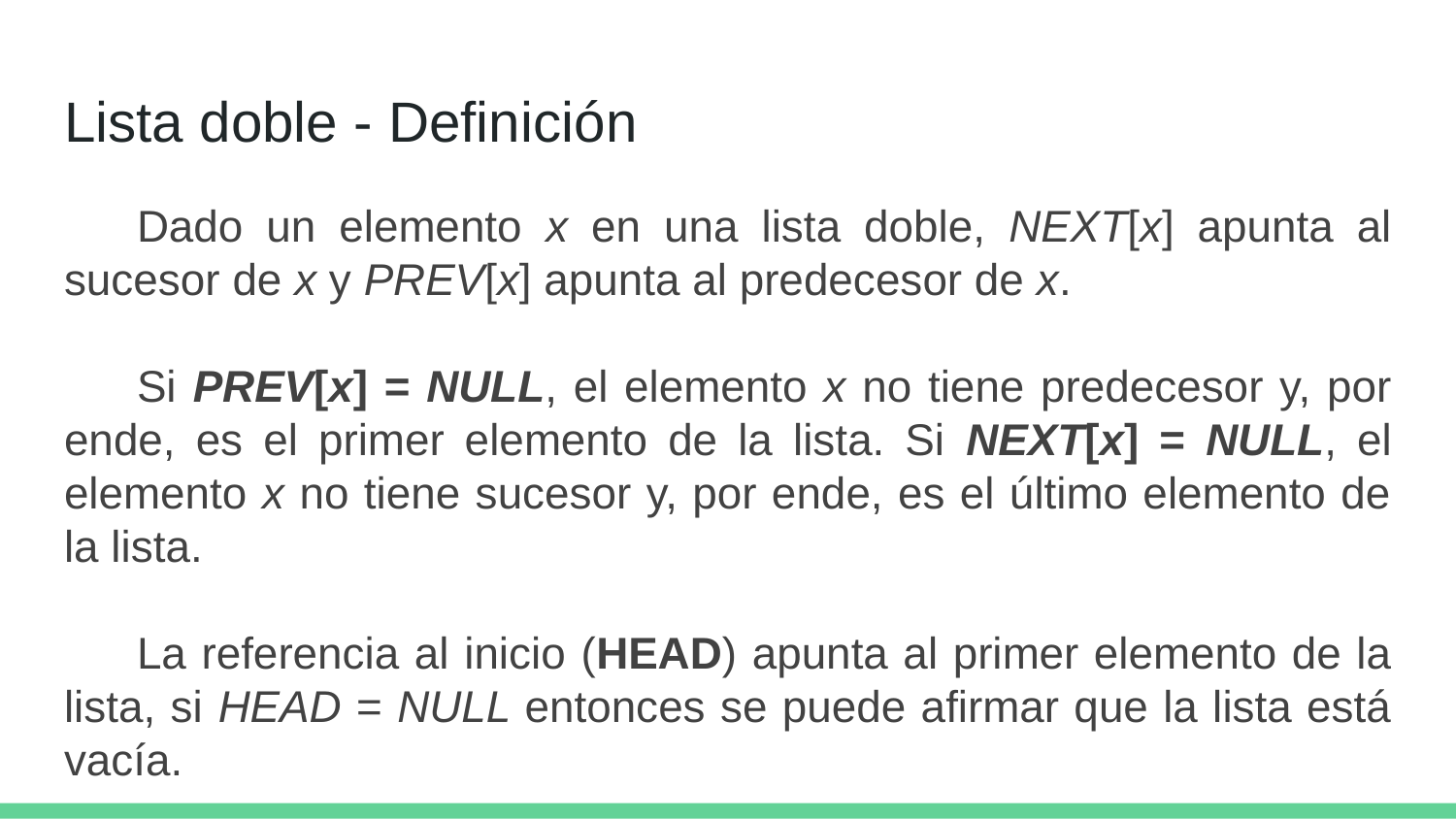

# Lista doble - Definición
Dado un elemento x en una lista doble, NEXT[x] apunta al sucesor de x y PREV[x] apunta al predecesor de x.

Si PREV[x] = NULL, el elemento x no tiene predecesor y, por ende, es el primer elemento de la lista. Si NEXT[x] = NULL, el elemento x no tiene sucesor y, por ende, es el último elemento de la lista.

La referencia al inicio (HEAD) apunta al primer elemento de la lista, si HEAD = NULL entonces se puede afirmar que la lista está vacía.